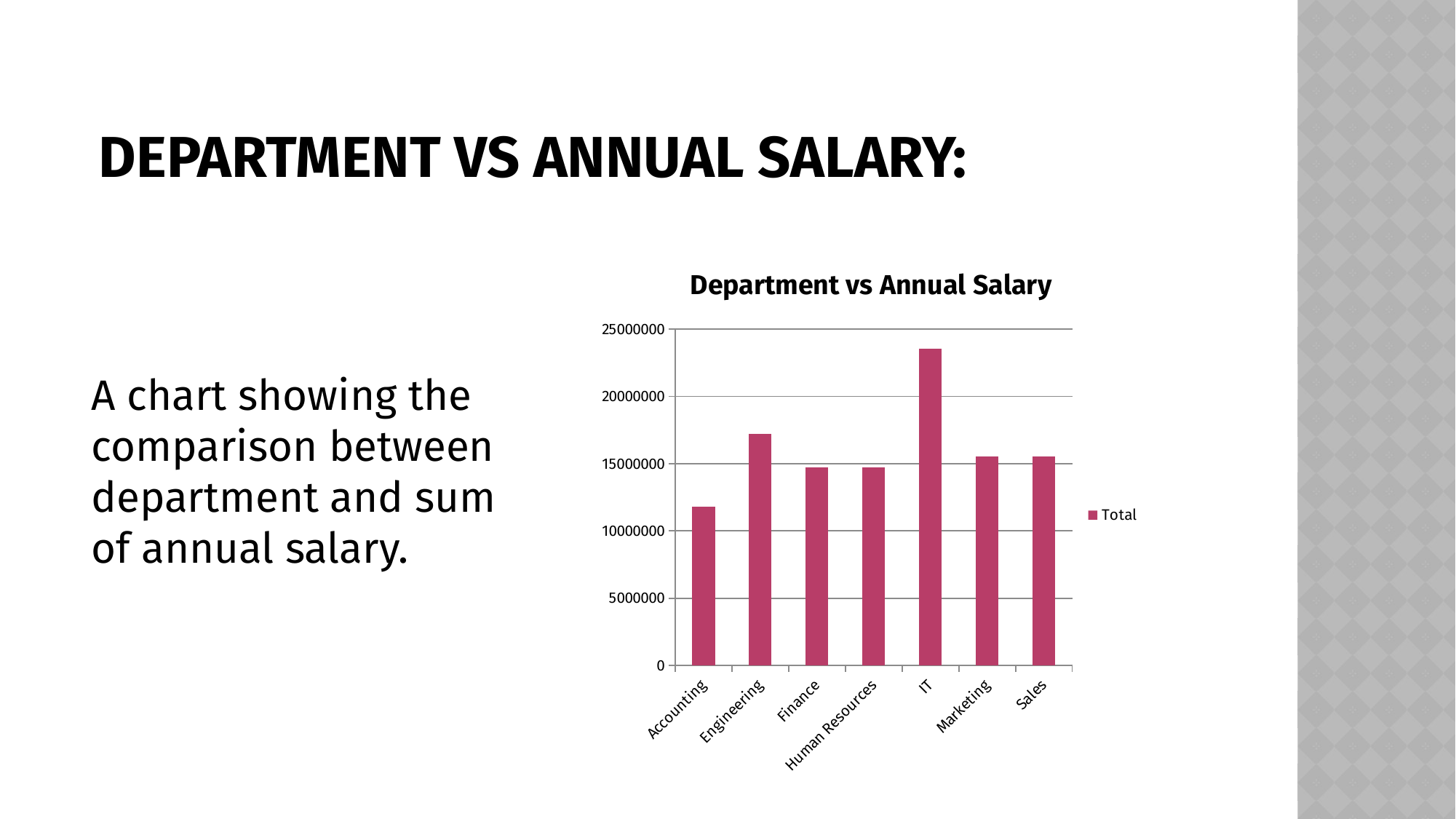

# Department vs Annual salary:

### Chart: Department vs Annual Salary

| Category | Total |
|---|---|
| Accounting | 11822107.0 |
| Engineering | 17227563.0 |
| Finance | 14736347.0 |
| Human Resources | 14757305.0 |
| IT | 23567499.0 |
| Marketing | 15559564.0 |
| Sales | 15546980.0 |
A chart showing the comparison between department and sum of annual salary.